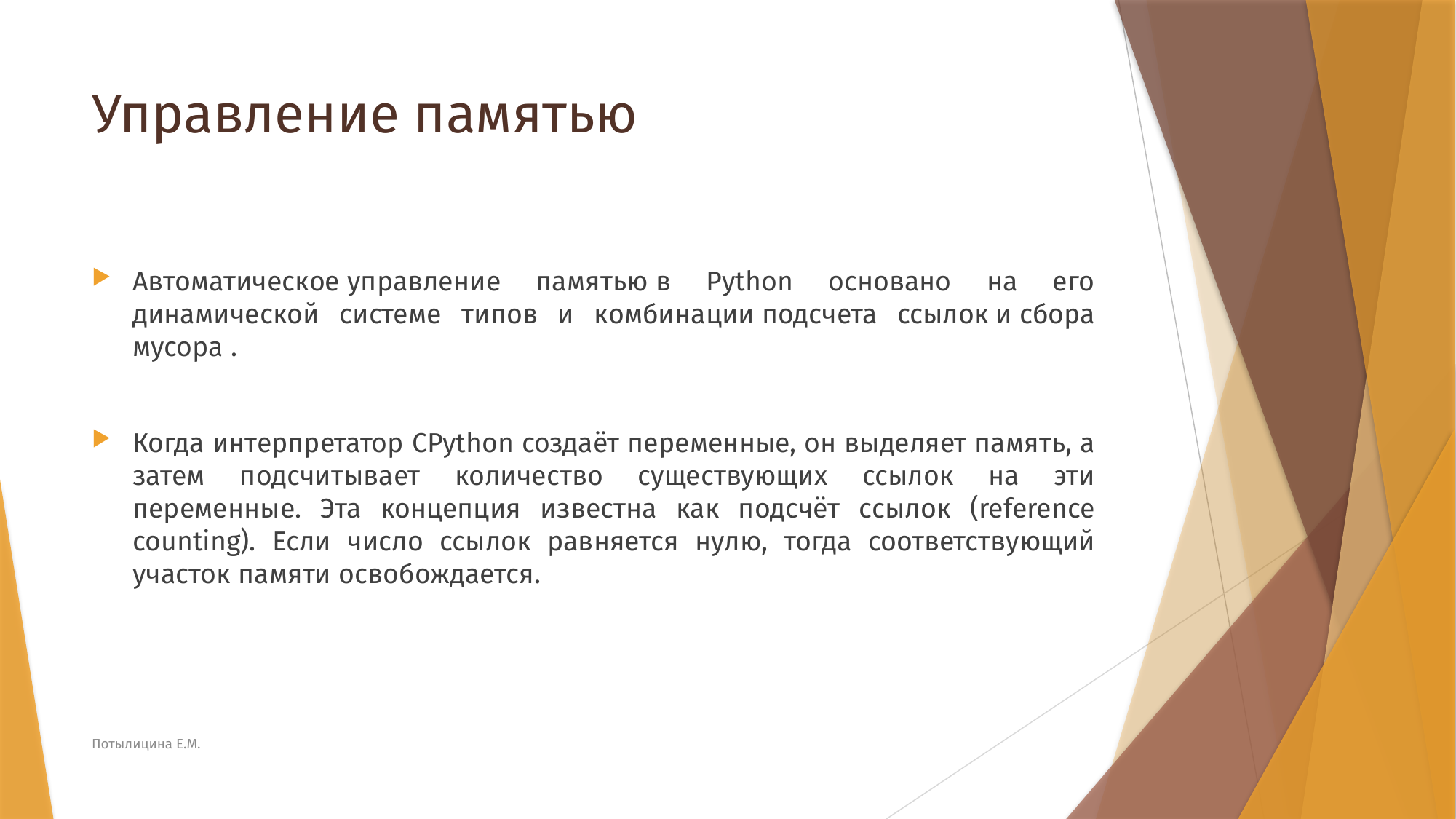

# Управление памятью
Автоматическое управление памятью в Python основано на его динамической системе типов и комбинации подсчета ссылок и сбора мусора .

Когда интерпретатор CPython создаёт переменные, он выделяет память, а затем подсчитывает количество существующих ссылок на эти переменные. Эта концепция известна как подсчёт ссылок (reference counting). Если число ссылок равняется нулю, тогда соответствующий участок памяти освобождается.
Потылицина Е.М.